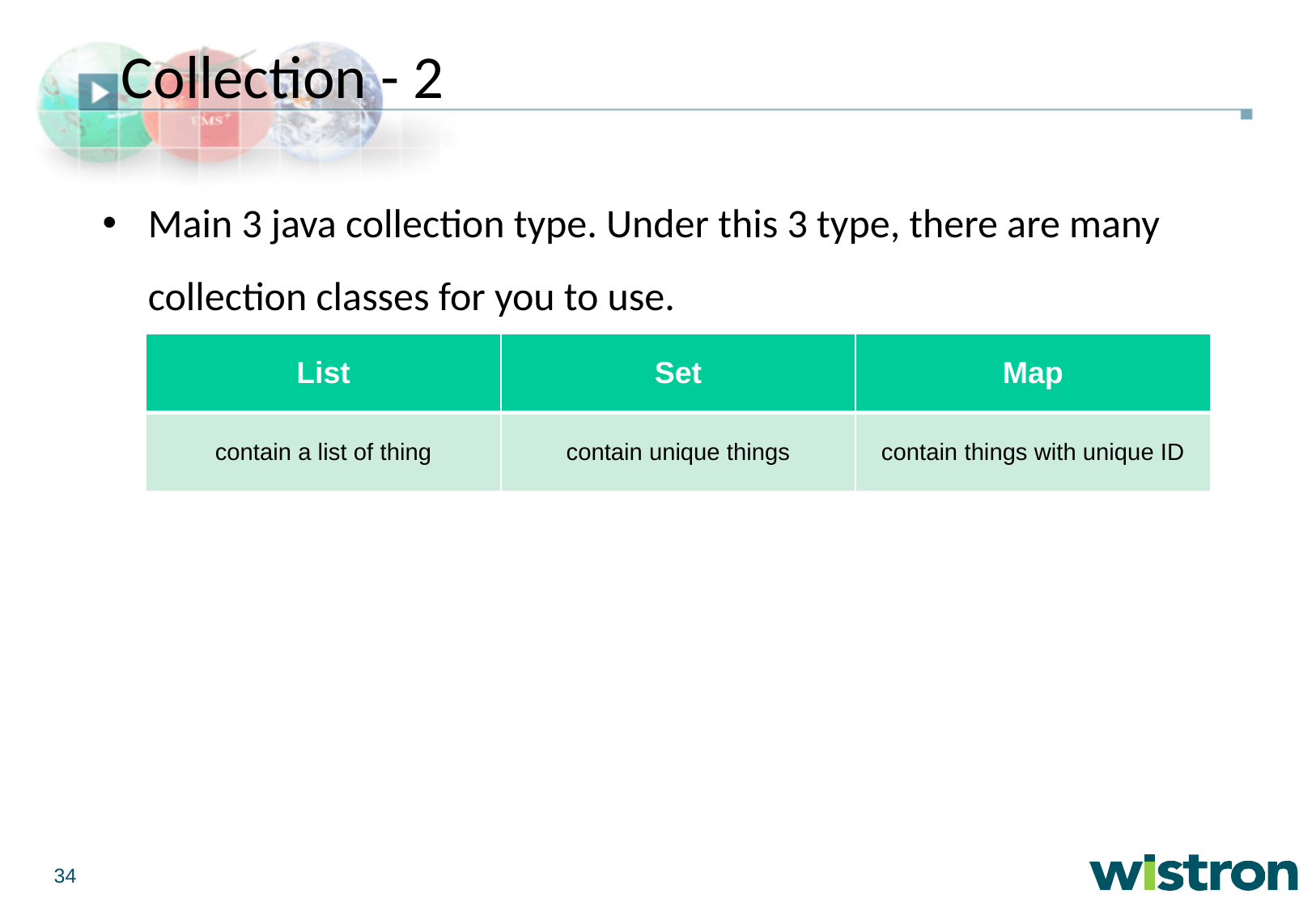

Collection - 2
Main 3 java collection type. Under this 3 type, there are many collection classes for you to use.
| List | Set | Map |
| --- | --- | --- |
| contain a list of thing | contain unique things | contain things with unique ID |